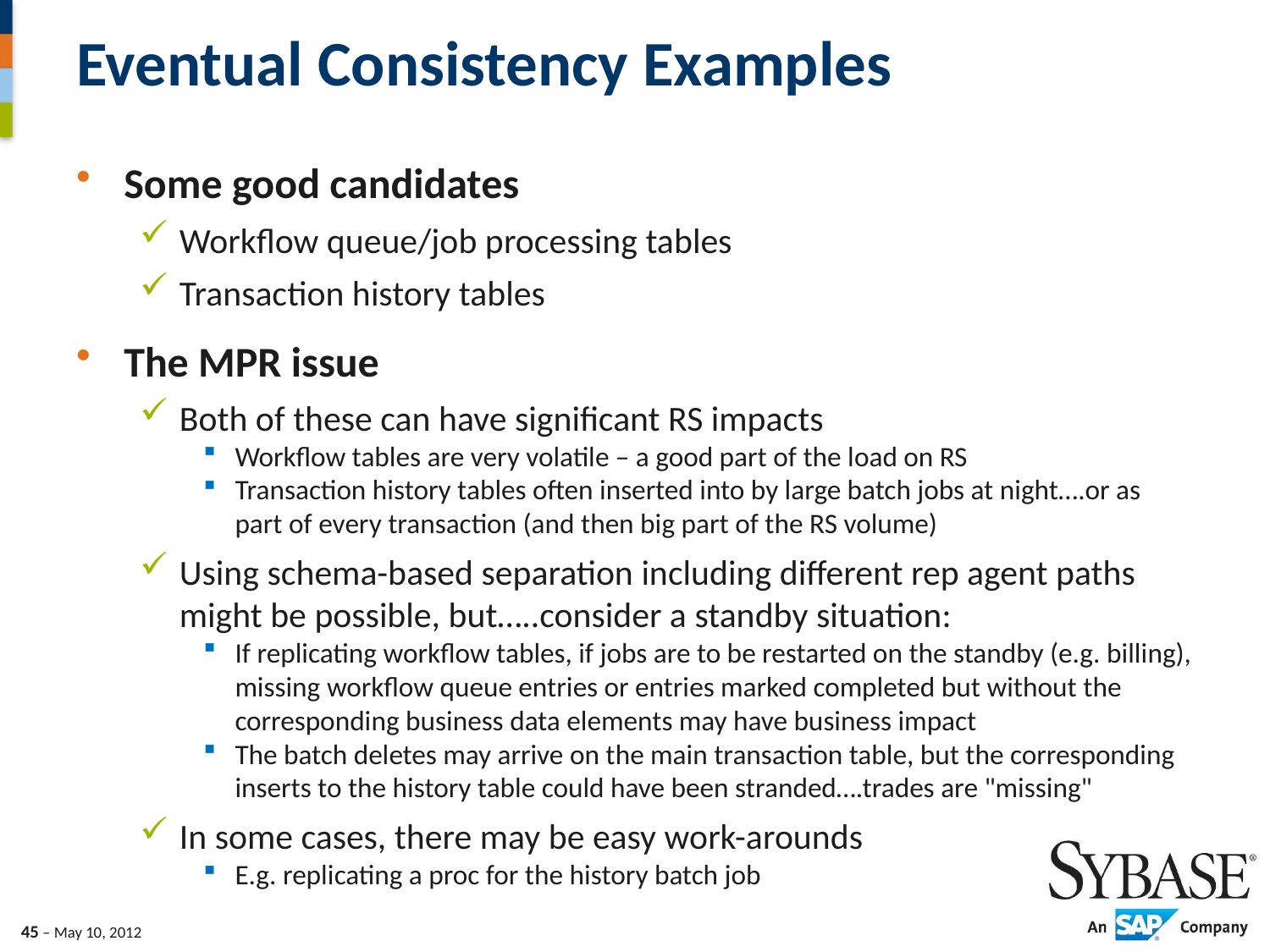

# Eventual Consistency Examples
Some good candidates
Workflow queue/job processing tables
Transaction history tables
The MPR issue
Both of these can have significant RS impacts
Workflow tables are very volatile – a good part of the load on RS
Transaction history tables often inserted into by large batch jobs at night….or as part of every transaction (and then big part of the RS volume)
Using schema-based separation including different rep agent paths might be possible, but…..consider a standby situation:
If replicating workflow tables, if jobs are to be restarted on the standby (e.g. billing), missing workflow queue entries or entries marked completed but without the corresponding business data elements may have business impact
The batch deletes may arrive on the main transaction table, but the corresponding inserts to the history table could have been stranded….trades are "missing"
In some cases, there may be easy work-arounds
E.g. replicating a proc for the history batch job